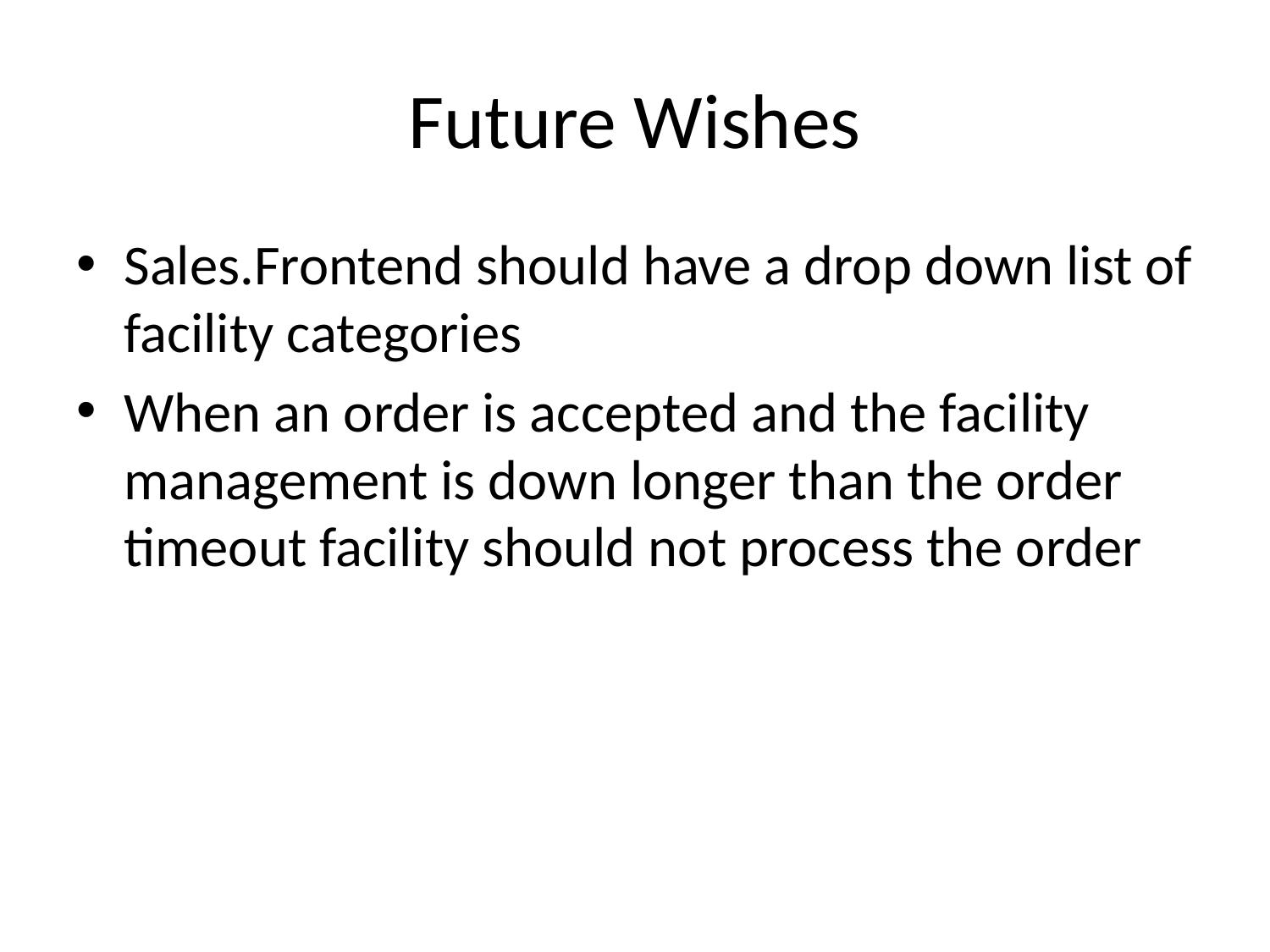

# Future Wishes
Sales.Frontend should have a drop down list of facility categories
When an order is accepted and the facility management is down longer than the order timeout facility should not process the order